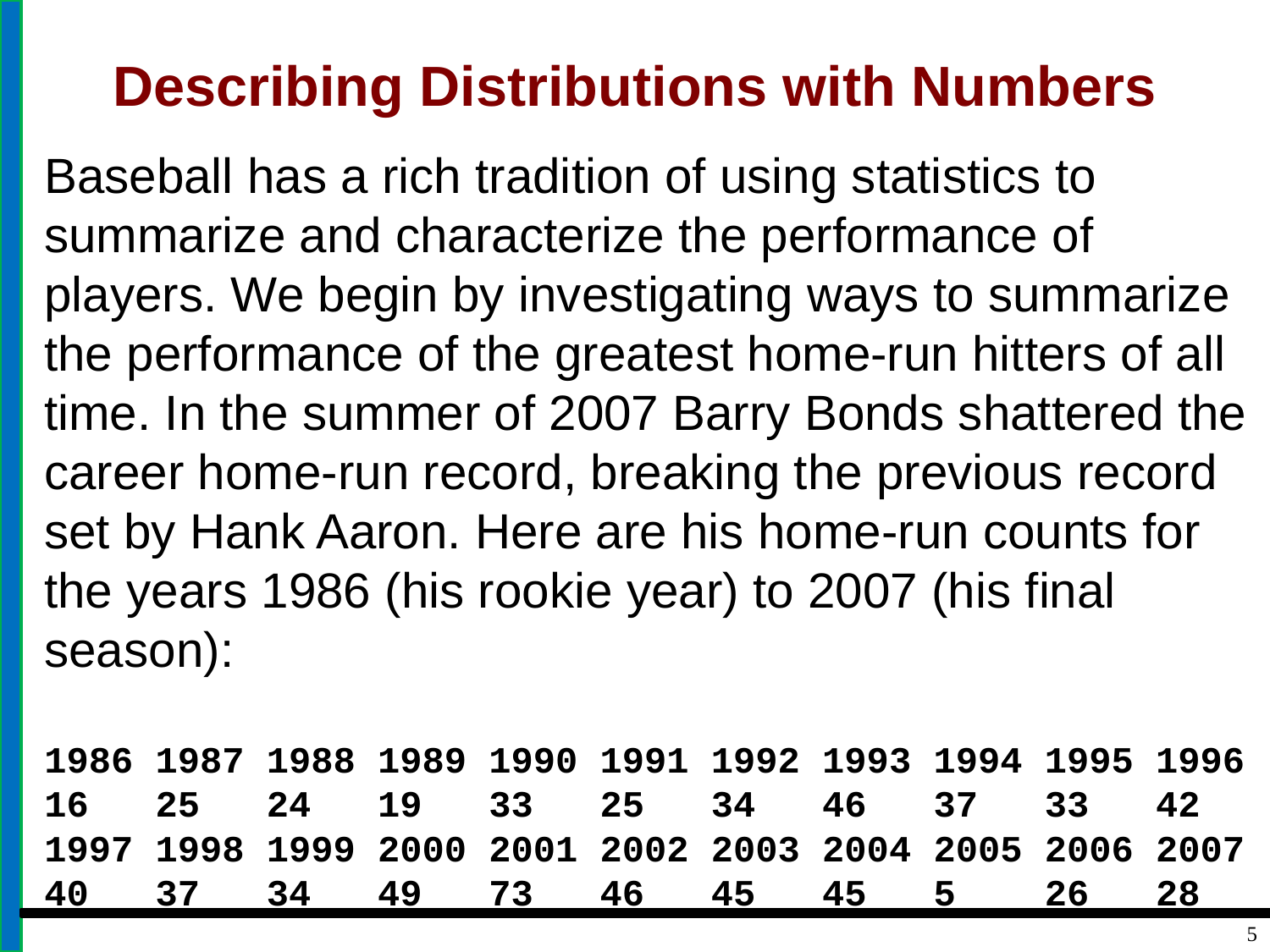

# Describing Distributions with Numbers
Baseball has a rich tradition of using statistics to summarize and characterize the performance of players. We begin by investigating ways to summarize the performance of the greatest home-run hitters of all time. In the summer of 2007 Barry Bonds shattered the career home-run record, breaking the previous record set by Hank Aaron. Here are his home-run counts for the years 1986 (his rookie year) to 2007 (his final season):

1986 1987 1988 1989 1990 1991 1992 1993 1994 1995 1996 16   25   24   19   33   25   34   46   37   33   42
1997 1998 1999 2000 2001 2002 2003 2004 2005 2006 2007 40   37   34   49   73   46   45   45   5    26   28